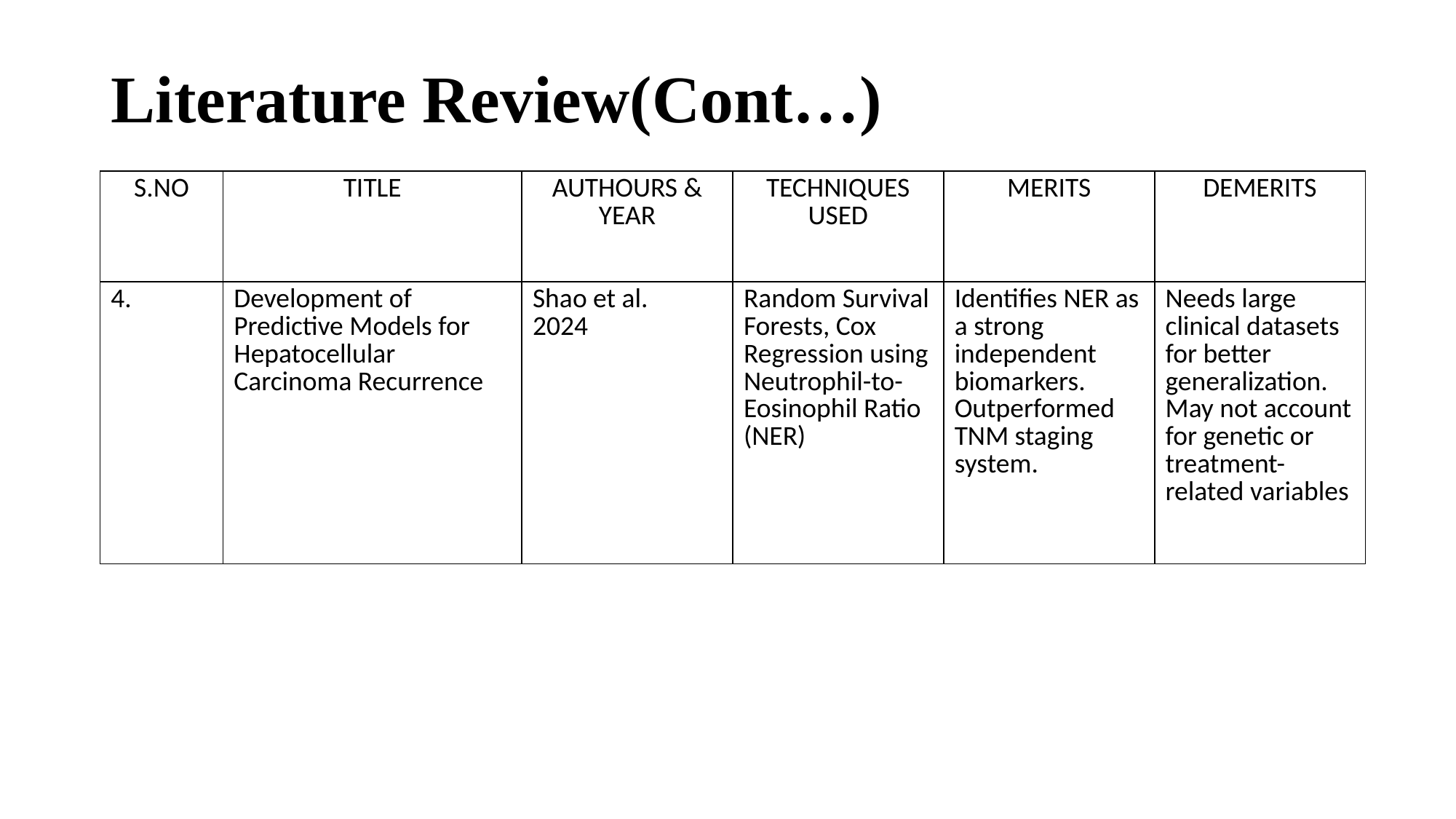

# Literature Review(Cont…)
| S.NO | TITLE | AUTHOURS & YEAR | TECHNIQUES USED | MERITS | DEMERITS |
| --- | --- | --- | --- | --- | --- |
| 4. | Development of Predictive Models for Hepatocellular Carcinoma Recurrence | Shao et al. 2024 | Random Survival Forests, Cox Regression using Neutrophil-to-Eosinophil Ratio (NER) | Identifies NER as a strong independent biomarkers. Outperformed TNM staging system. | Needs large clinical datasets for better generalization. May not account for genetic or treatment-related variables |